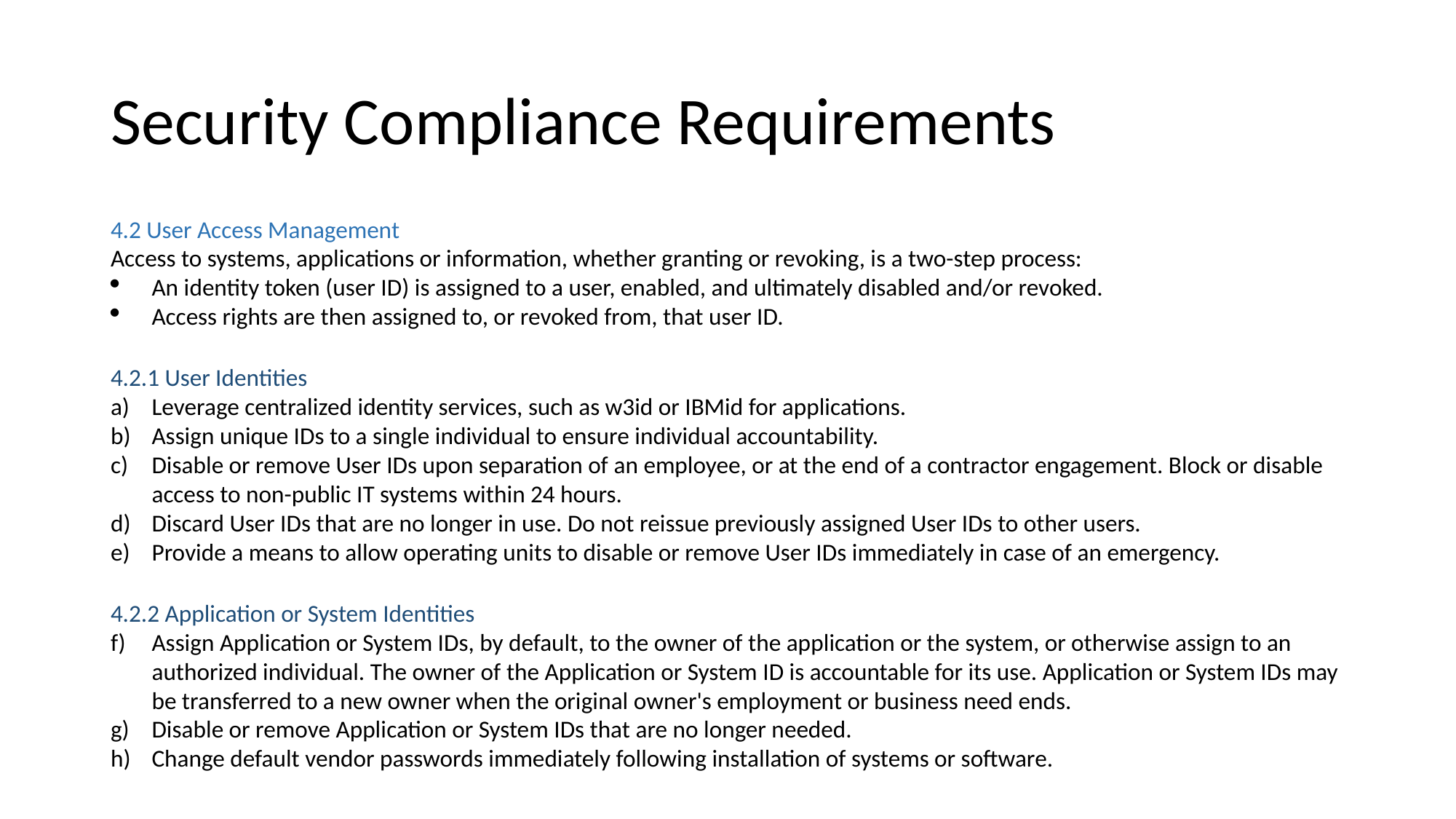

# Security Compliance Requirements
4.2 User Access Management
Access to systems, applications or information, whether granting or revoking, is a two-step process:
An identity token (user ID) is assigned to a user, enabled, and ultimately disabled and/or revoked.
Access rights are then assigned to, or revoked from, that user ID.

4.2.1 User Identities
Leverage centralized identity services, such as w3id or IBMid for applications.
Assign unique IDs to a single individual to ensure individual accountability.
Disable or remove User IDs upon separation of an employee, or at the end of a contractor engagement. Block or disable access to non-public IT systems within 24 hours.
Discard User IDs that are no longer in use. Do not reissue previously assigned User IDs to other users.
Provide a means to allow operating units to disable or remove User IDs immediately in case of an emergency.

4.2.2 Application or System Identities
Assign Application or System IDs, by default, to the owner of the application or the system, or otherwise assign to an authorized individual. The owner of the Application or System ID is accountable for its use. Application or System IDs may be transferred to a new owner when the original owner's employment or business need ends.
Disable or remove Application or System IDs that are no longer needed.
Change default vendor passwords immediately following installation of systems or software.